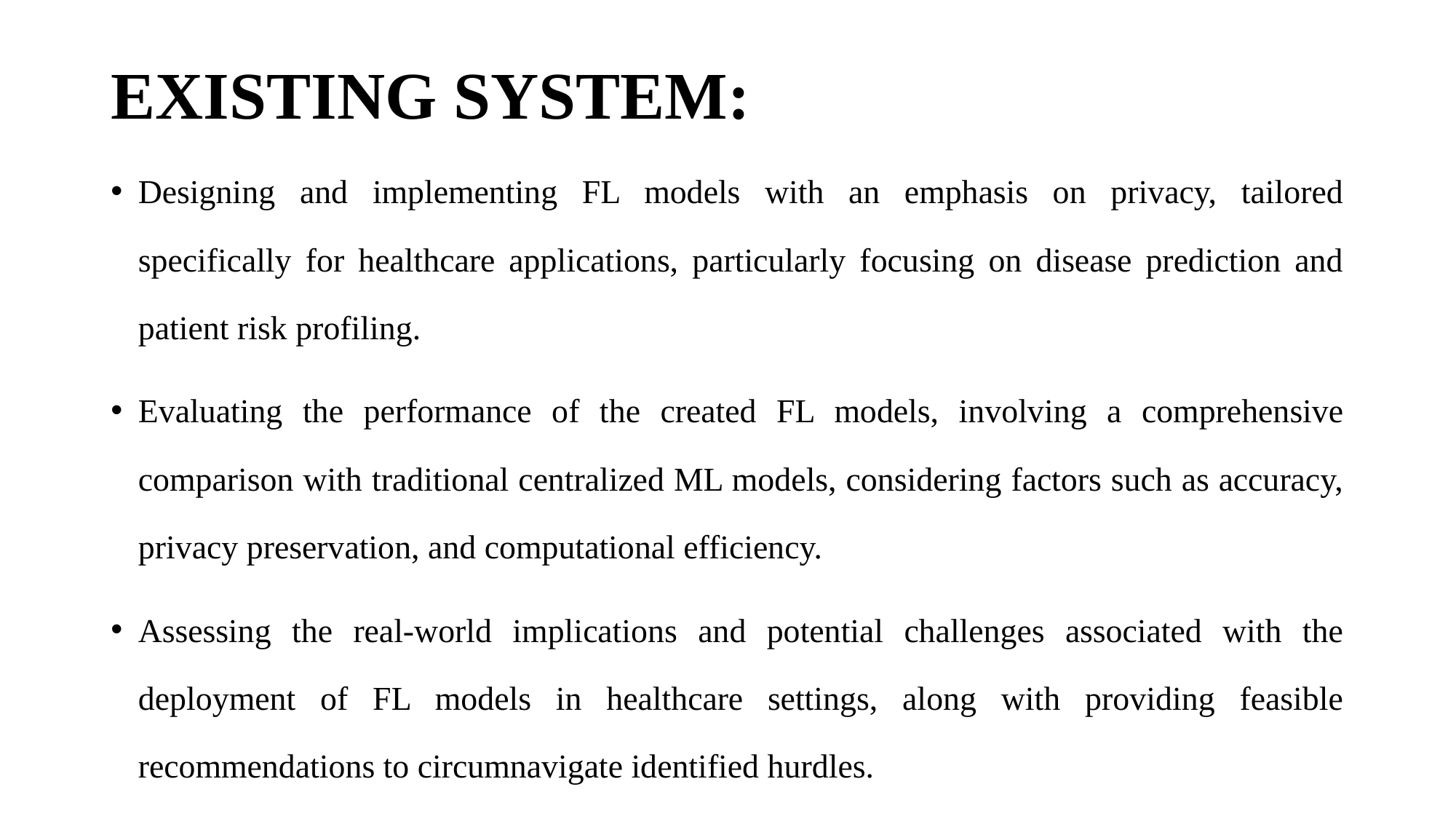

# EXISTING SYSTEM:
Designing and implementing FL models with an emphasis on privacy, tailored specifically for healthcare applications, particularly focusing on disease prediction and patient risk profiling.
Evaluating the performance of the created FL models, involving a comprehensive comparison with traditional centralized ML models, considering factors such as accuracy, privacy preservation, and computational efficiency.
Assessing the real-world implications and potential challenges associated with the deployment of FL models in healthcare settings, along with providing feasible recommendations to circumnavigate identified hurdles.